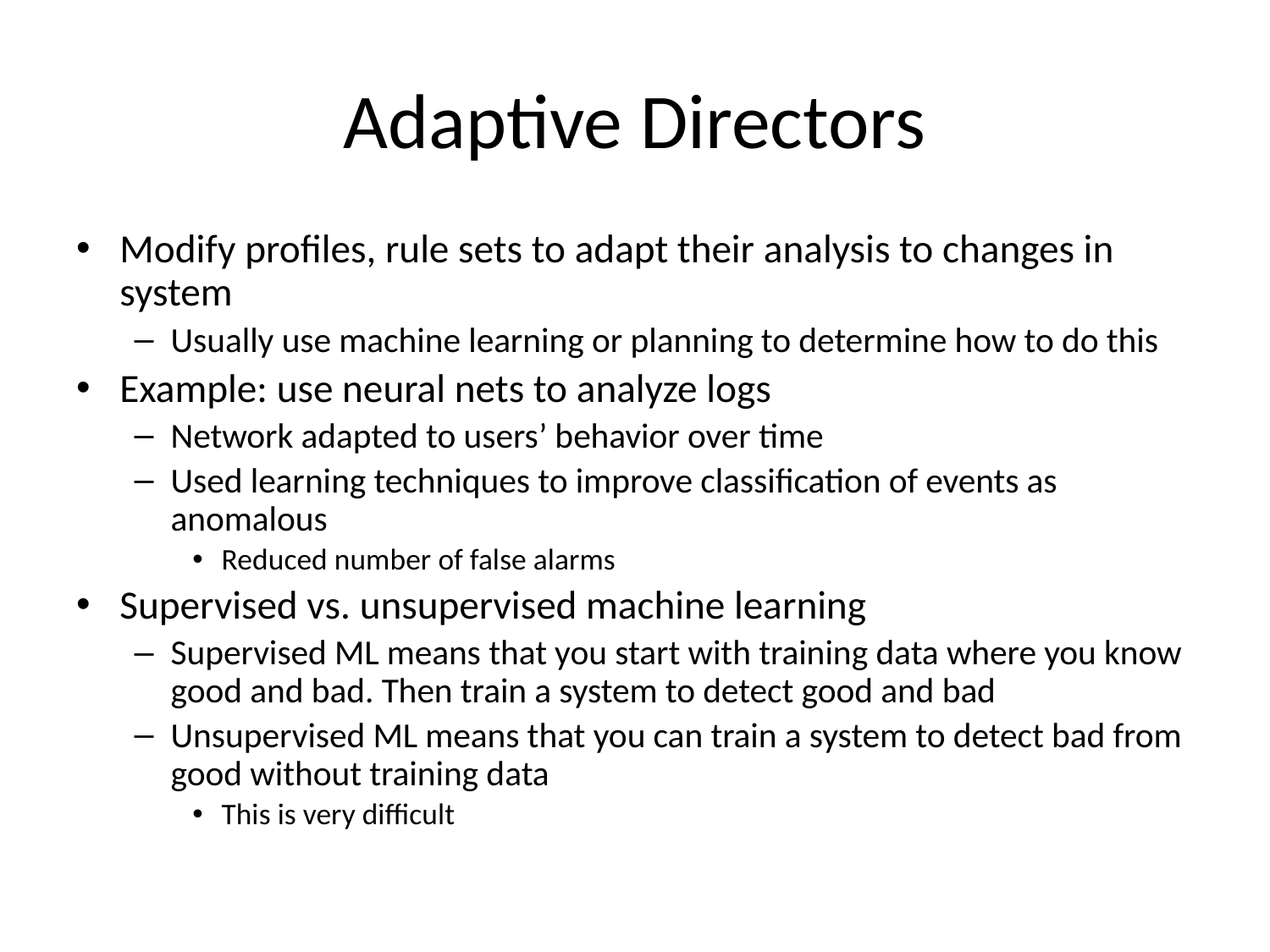

# Adaptive Directors
Modify profiles, rule sets to adapt their analysis to changes in system
Usually use machine learning or planning to determine how to do this
Example: use neural nets to analyze logs
Network adapted to users’ behavior over time
Used learning techniques to improve classification of events as anomalous
Reduced number of false alarms
Supervised vs. unsupervised machine learning
Supervised ML means that you start with training data where you know good and bad. Then train a system to detect good and bad
Unsupervised ML means that you can train a system to detect bad from good without training data
This is very difficult